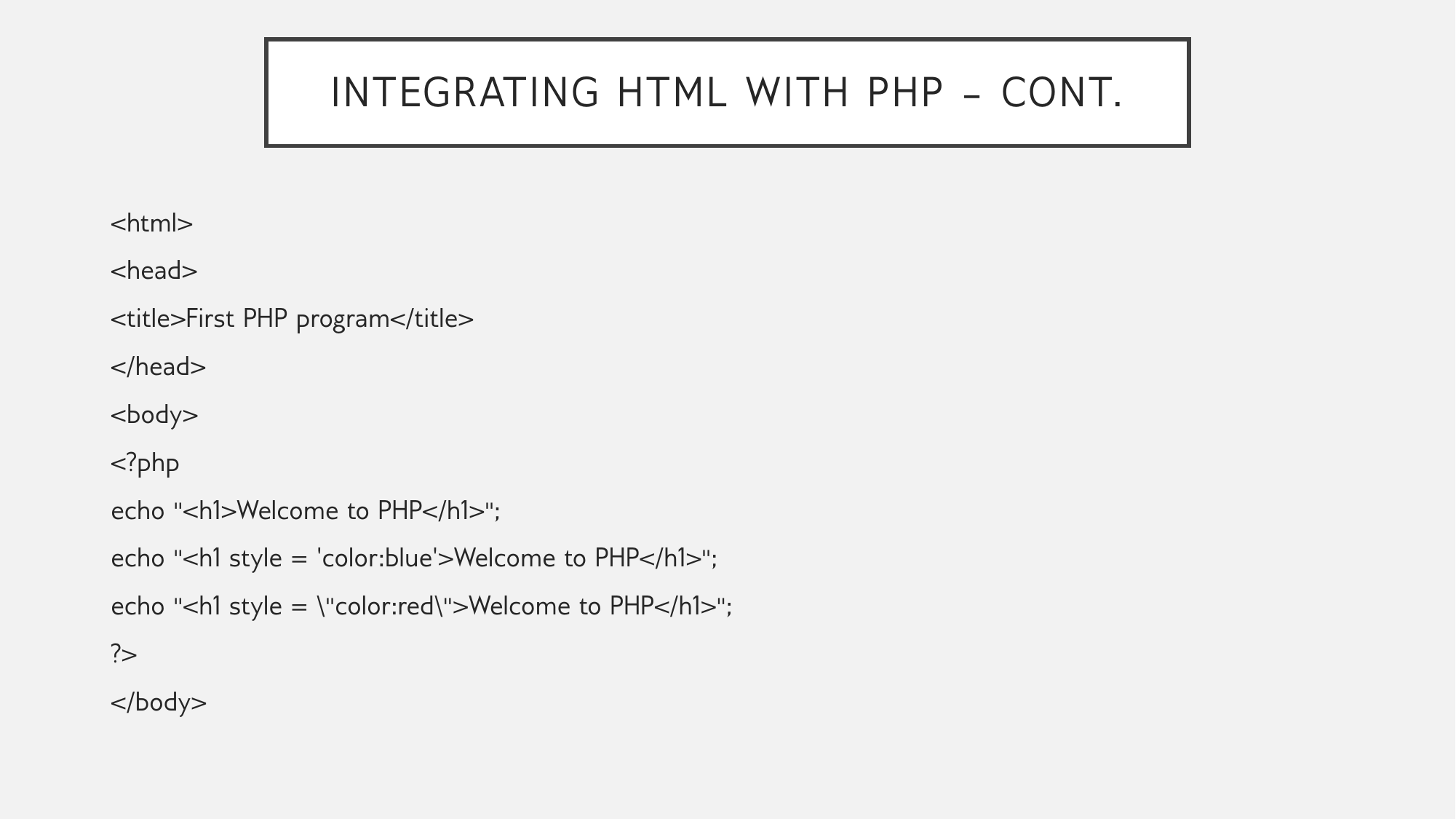

# Integrating HTML with PHP – cont.

<html>
<head>
<title>First PHP program</title>
</head>
<body>
<?php
echo "<h1>Welcome to PHP</h1>";
echo "<h1 style = 'color:blue'>Welcome to PHP</h1>";
echo "<h1 style = \"color:red\">Welcome to PHP</h1>";
?>
</body>